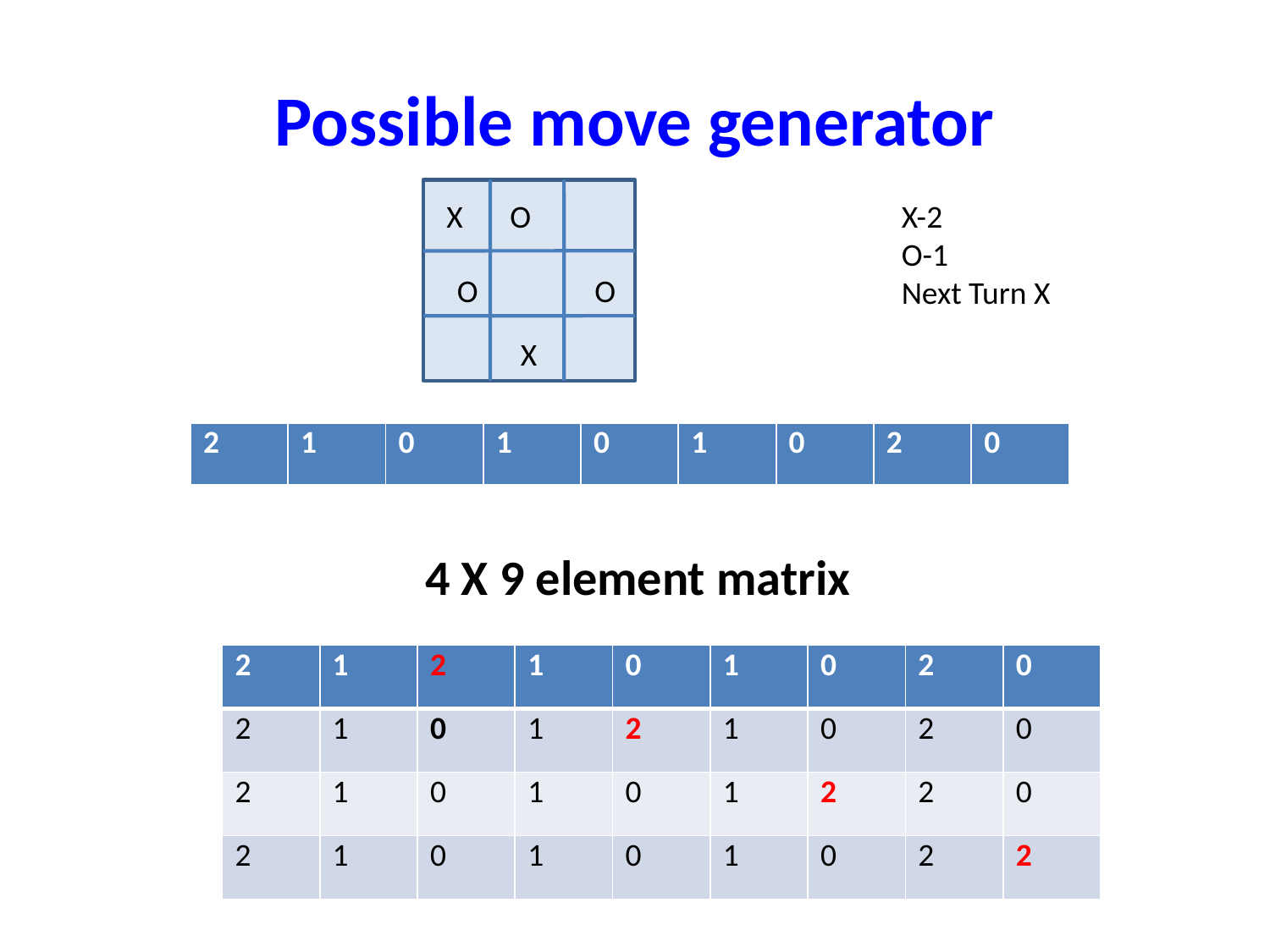

# Possible move generator

X
O
X-2
O-1
Next Turn X
O
O
X
| 2 | 1 | 0 | 1 | 0 | 1 | 0 | 2 | 0 |
| --- | --- | --- | --- | --- | --- | --- | --- | --- |
4 X 9 element matrix
| 2 | 1 | 2 | 1 | 0 | 1 | 0 | 2 | 0 |
| --- | --- | --- | --- | --- | --- | --- | --- | --- |
| 2 | 1 | 0 | 1 | 2 | 1 | 0 | 2 | 0 |
| 2 | 1 | 0 | 1 | 0 | 1 | 2 | 2 | 0 |
| 2 | 1 | 0 | 1 | 0 | 1 | 0 | 2 | 2 |